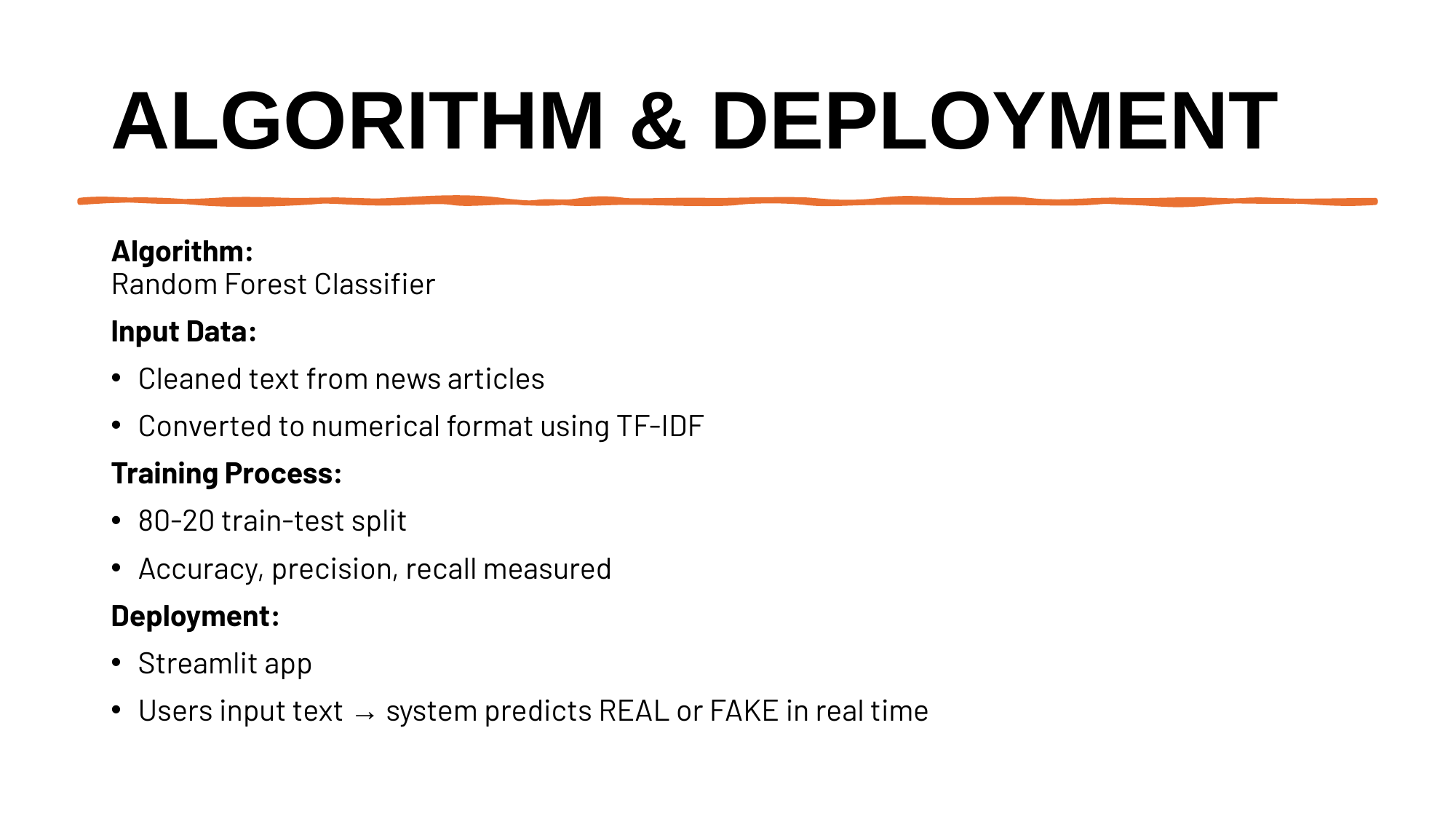

# Algorithm & Deployment

Algorithm:
Random Forest Classifier
Input Data:
Cleaned text from news articles
Converted to numerical format using TF-IDF
Training Process:
80-20 train-test split
Accuracy, precision, recall measured
Deployment:
Streamlit app
Users input text → system predicts REAL or FAKE in real time